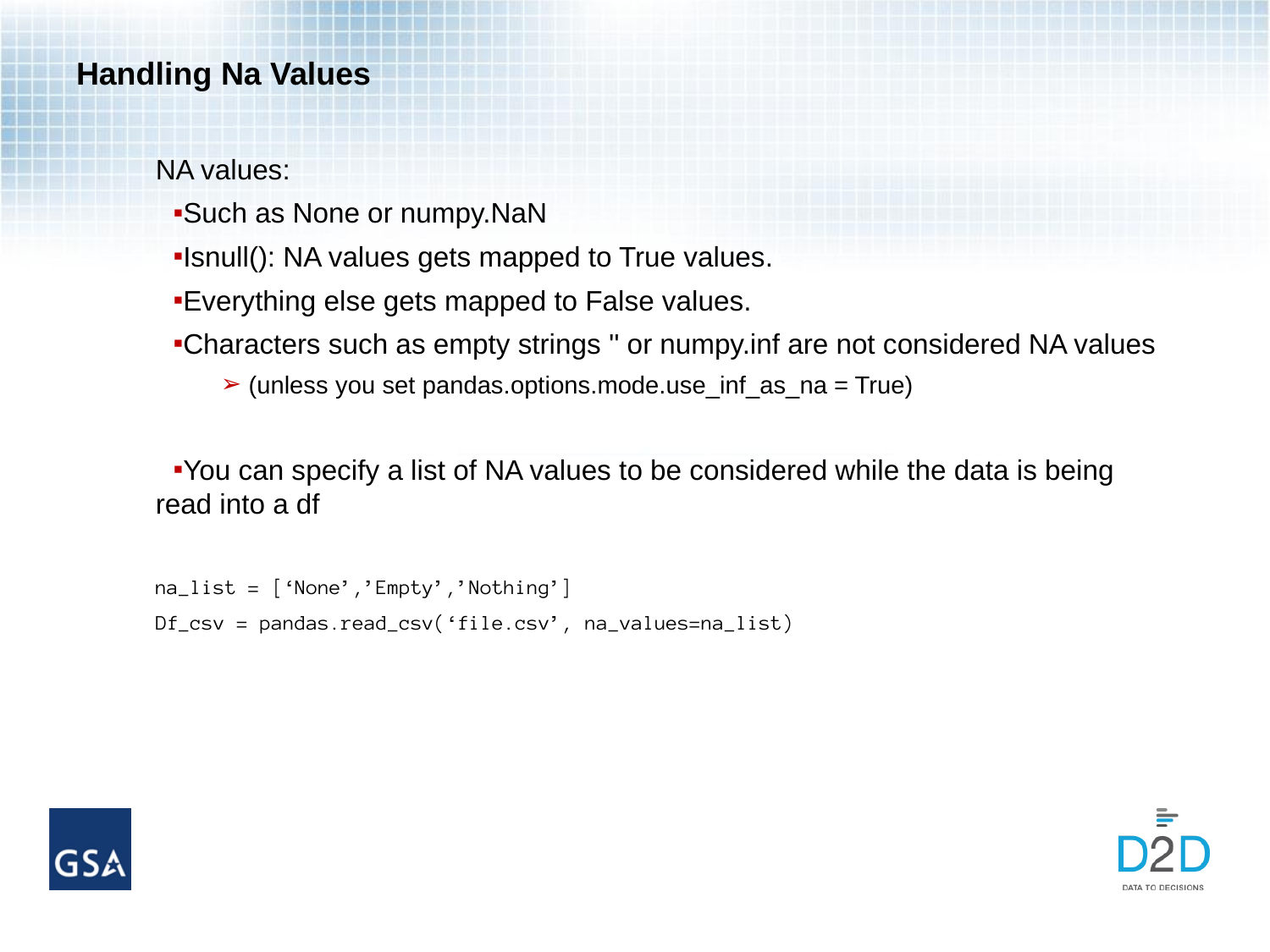

# Handling Na Values
NA values:
Such as None or numpy.NaN
Isnull(): NA values gets mapped to True values.
Everything else gets mapped to False values.
Characters such as empty strings '' or numpy.inf are not considered NA values
 (unless you set pandas.options.mode.use_inf_as_na = True)

You can specify a list of NA values to be considered while the data is being read into a df

na_list = [‘None’,’Empty’,’Nothing’]
Df_csv = pandas.read_csv(‘file.csv’, na_values=na_list)